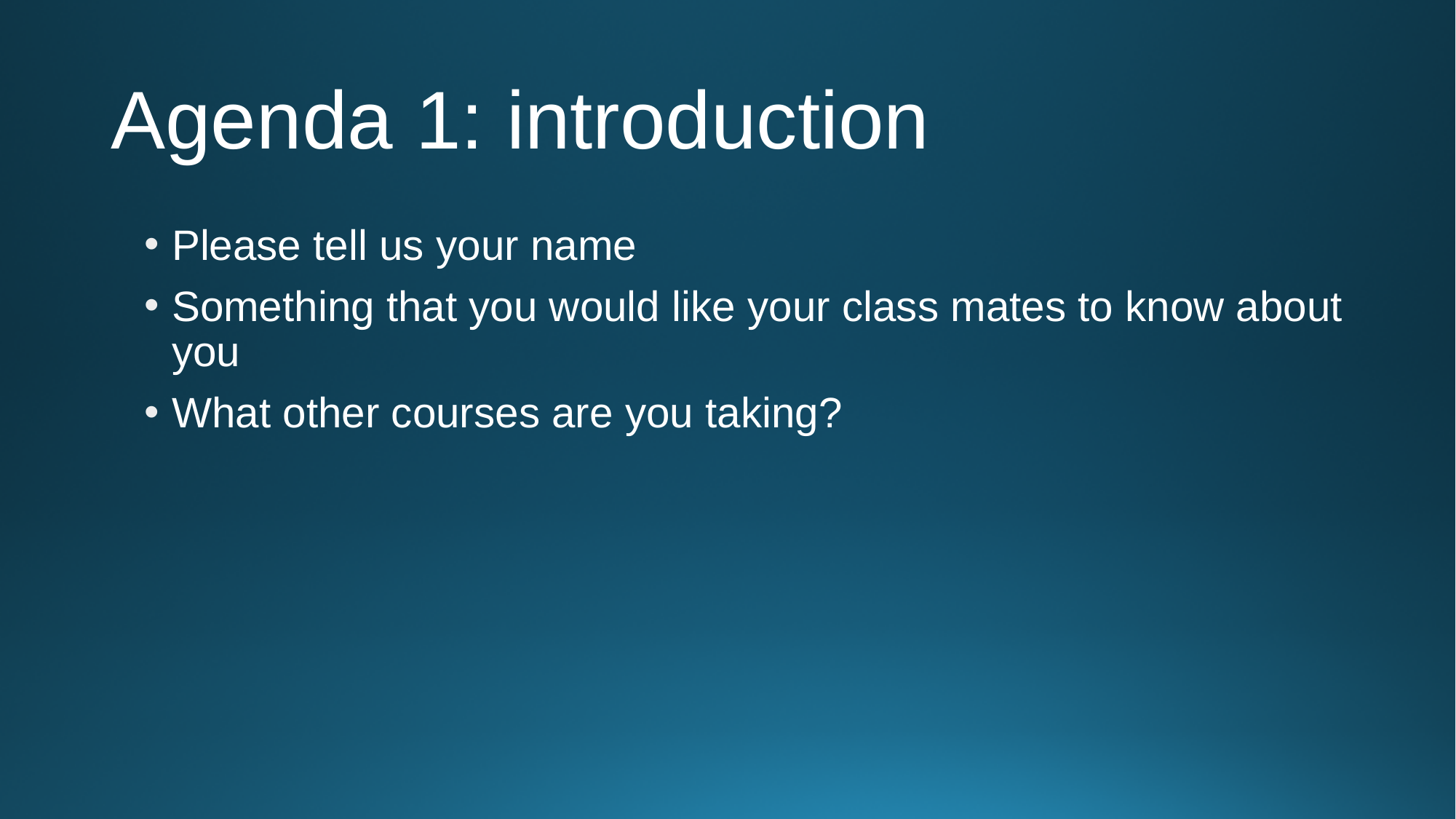

# Agenda 1: introduction
Please tell us your name
Something that you would like your class mates to know about you
What other courses are you taking?